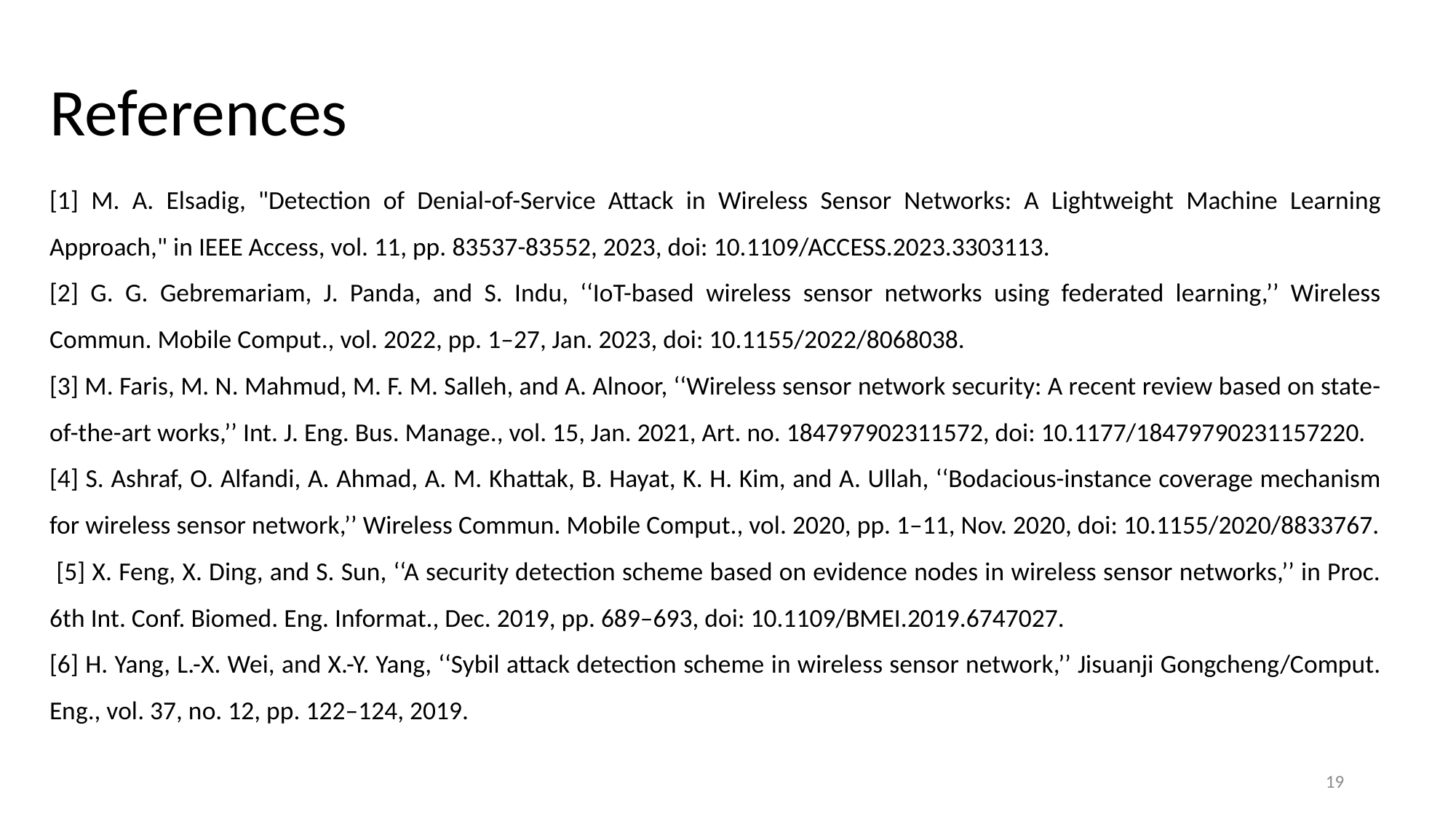

# References
[1] M. A. Elsadig, "Detection of Denial-of-Service Attack in Wireless Sensor Networks: A Lightweight Machine Learning Approach," in IEEE Access, vol. 11, pp. 83537-83552, 2023, doi: 10.1109/ACCESS.2023.3303113.
[2] G. G. Gebremariam, J. Panda, and S. Indu, ‘‘IoT-based wireless sensor networks using federated learning,’’ Wireless Commun. Mobile Comput., vol. 2022, pp. 1–27, Jan. 2023, doi: 10.1155/2022/8068038.
[3] M. Faris, M. N. Mahmud, M. F. M. Salleh, and A. Alnoor, ‘‘Wireless sensor network security: A recent review based on state-of-the-art works,’’ Int. J. Eng. Bus. Manage., vol. 15, Jan. 2021, Art. no. 184797902311572, doi: 10.1177/18479790231157220.
[4] S. Ashraf, O. Alfandi, A. Ahmad, A. M. Khattak, B. Hayat, K. H. Kim, and A. Ullah, ‘‘Bodacious-instance coverage mechanism for wireless sensor network,’’ Wireless Commun. Mobile Comput., vol. 2020, pp. 1–11, Nov. 2020, doi: 10.1155/2020/8833767.
 [5] X. Feng, X. Ding, and S. Sun, ‘‘A security detection scheme based on evidence nodes in wireless sensor networks,’’ in Proc. 6th Int. Conf. Biomed. Eng. Informat., Dec. 2019, pp. 689–693, doi: 10.1109/BMEI.2019.6747027.
[6] H. Yang, L.-X. Wei, and X.-Y. Yang, ‘‘Sybil attack detection scheme in wireless sensor network,’’ Jisuanji Gongcheng/Comput. Eng., vol. 37, no. 12, pp. 122–124, 2019.
19